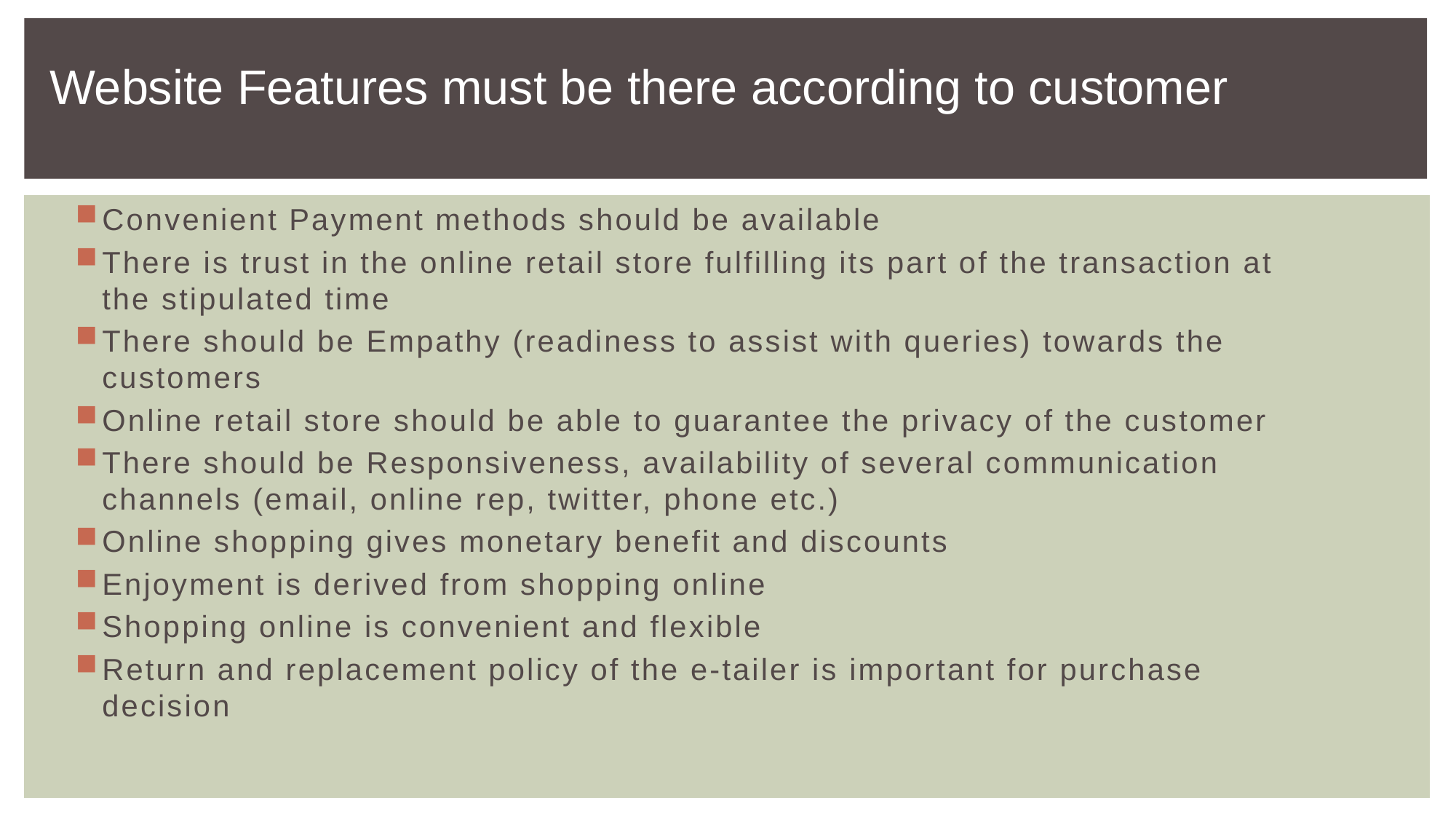

Website Features must be there according to customer
Convenient Payment methods should be available
There is trust in the online retail store fulfilling its part of the transaction at the stipulated time
There should be Empathy (readiness to assist with queries) towards the customers
Online retail store should be able to guarantee the privacy of the customer
There should be Responsiveness, availability of several communication channels (email, online rep, twitter, phone etc.)
Online shopping gives monetary benefit and discounts
Enjoyment is derived from shopping online
Shopping online is convenient and flexible
Return and replacement policy of the e-tailer is important for purchase decision